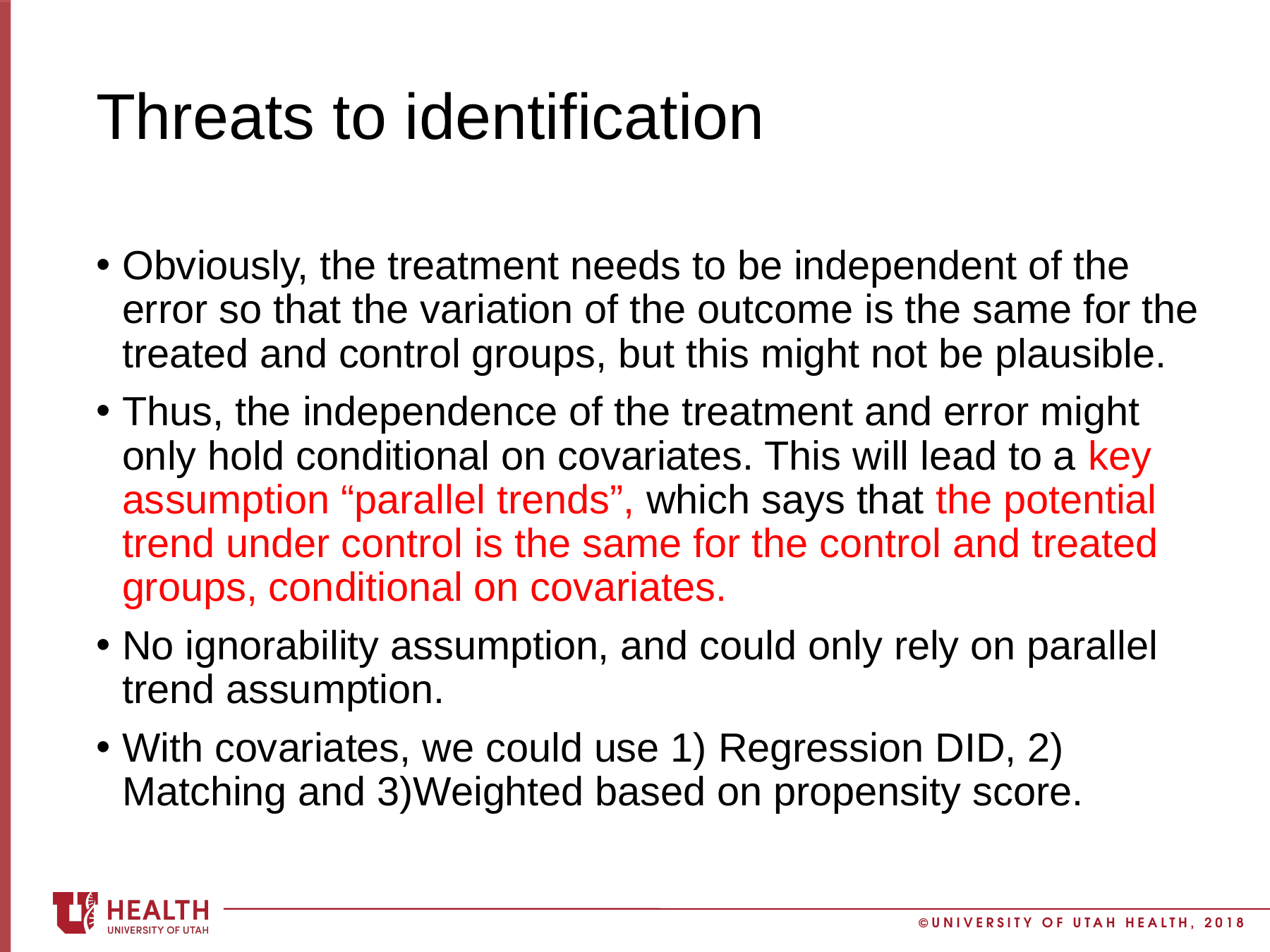

Obviously, the treatment needs to be independent of the error so that the variation of the outcome is the same for the treated and control groups, but this might not be plausible.
Thus, the independence of the treatment and error might only hold conditional on covariates. This will lead to a key assumption “parallel trends”, which says that the potential trend under control is the same for the control and treated groups, conditional on covariates.
No ignorability assumption, and could only rely on parallel trend assumption.
With covariates, we could use 1) Regression DID, 2) Matching and 3)Weighted based on propensity score.
# Threats to identification